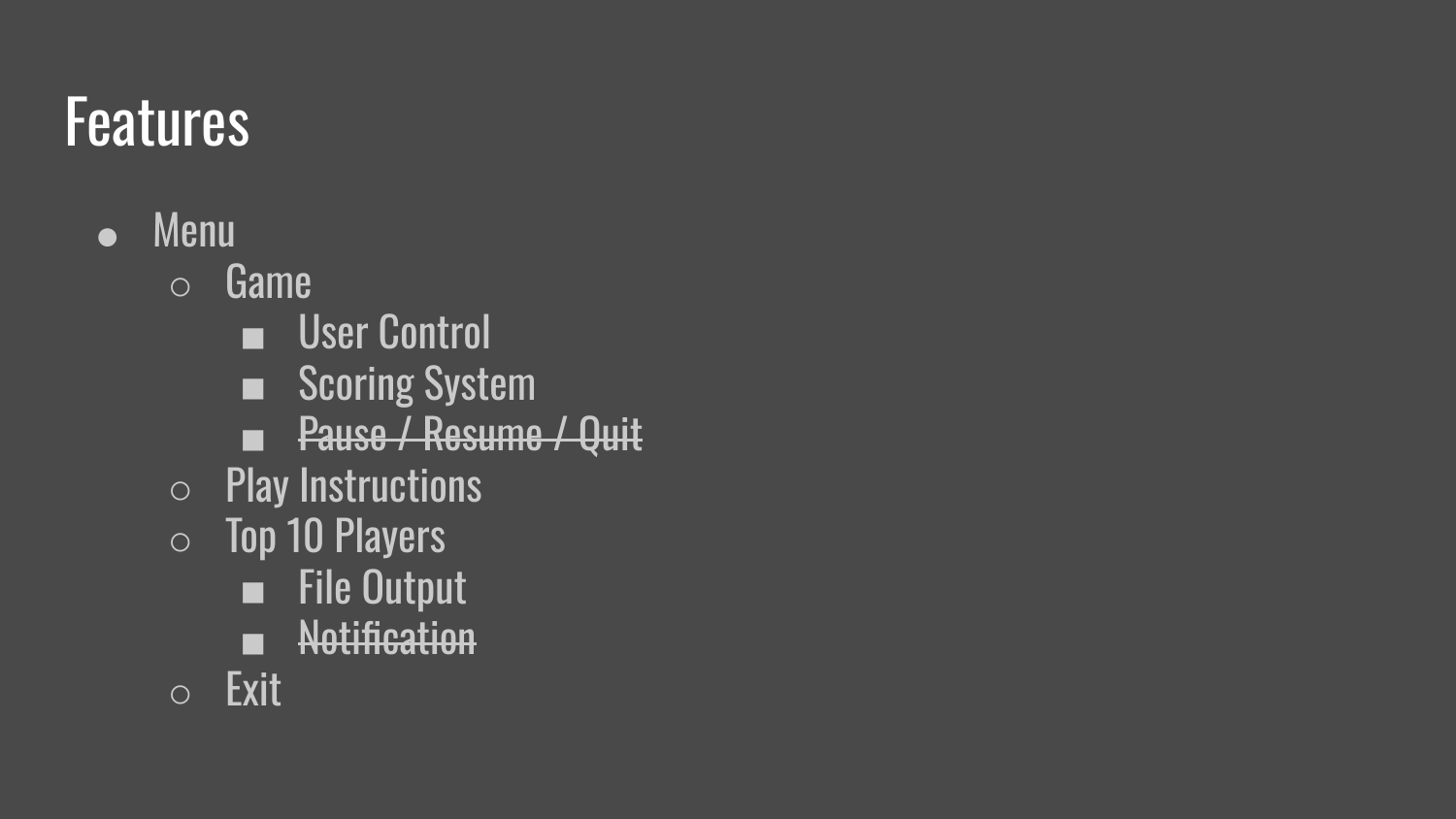

# Features
Menu
Game
User Control
Scoring System
Pause / Resume / Quit
Play Instructions
Top 10 Players
File Output
Notification
Exit